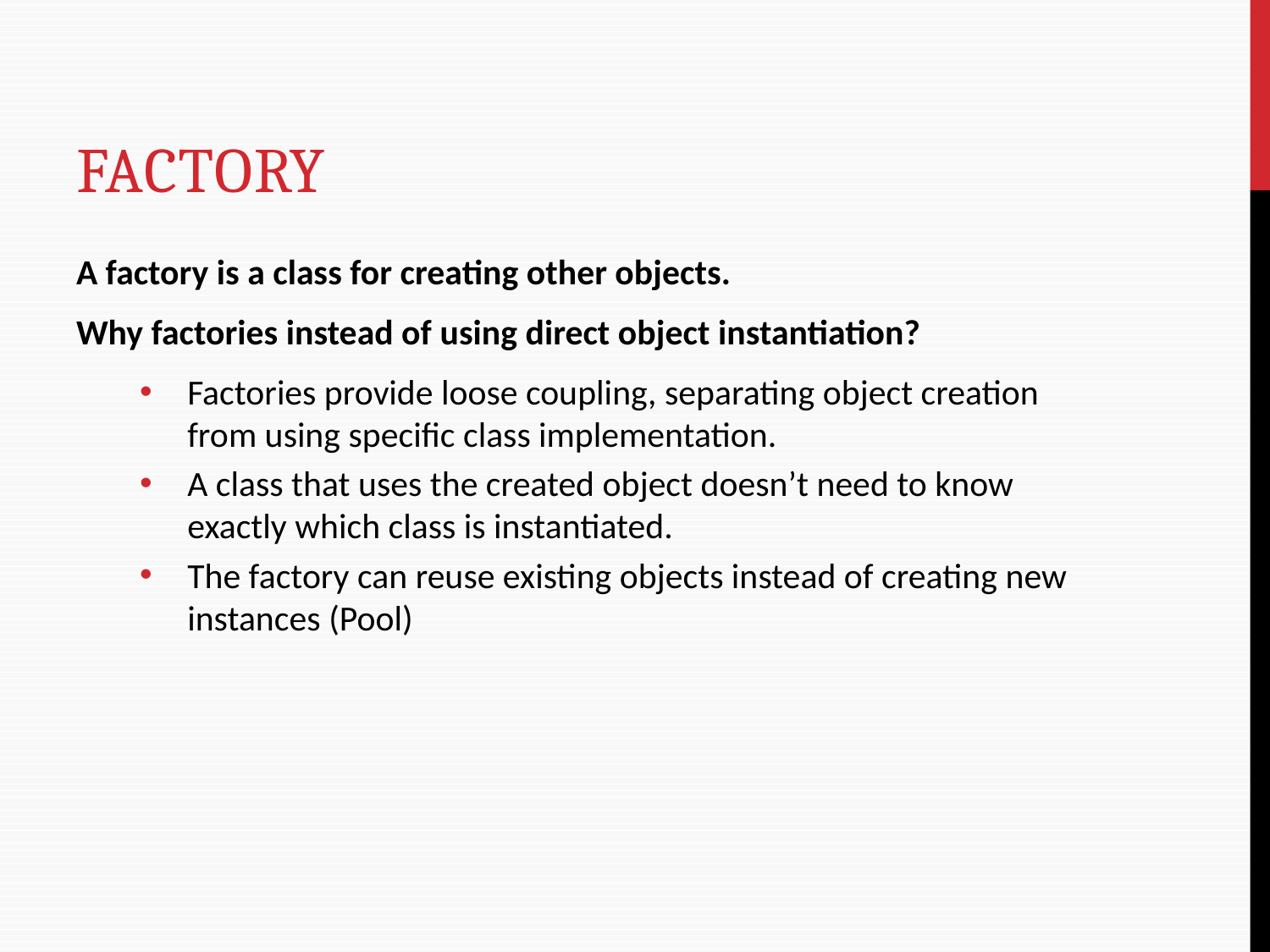

# FactorY
A factory is a class for creating other objects.
Why factories instead of using direct object instantiation?
Factories provide loose coupling, separating object creation from using specific class implementation.
A class that uses the created object doesn’t need to know exactly which class is instantiated.
The factory can reuse existing objects instead of creating new instances (Pool)